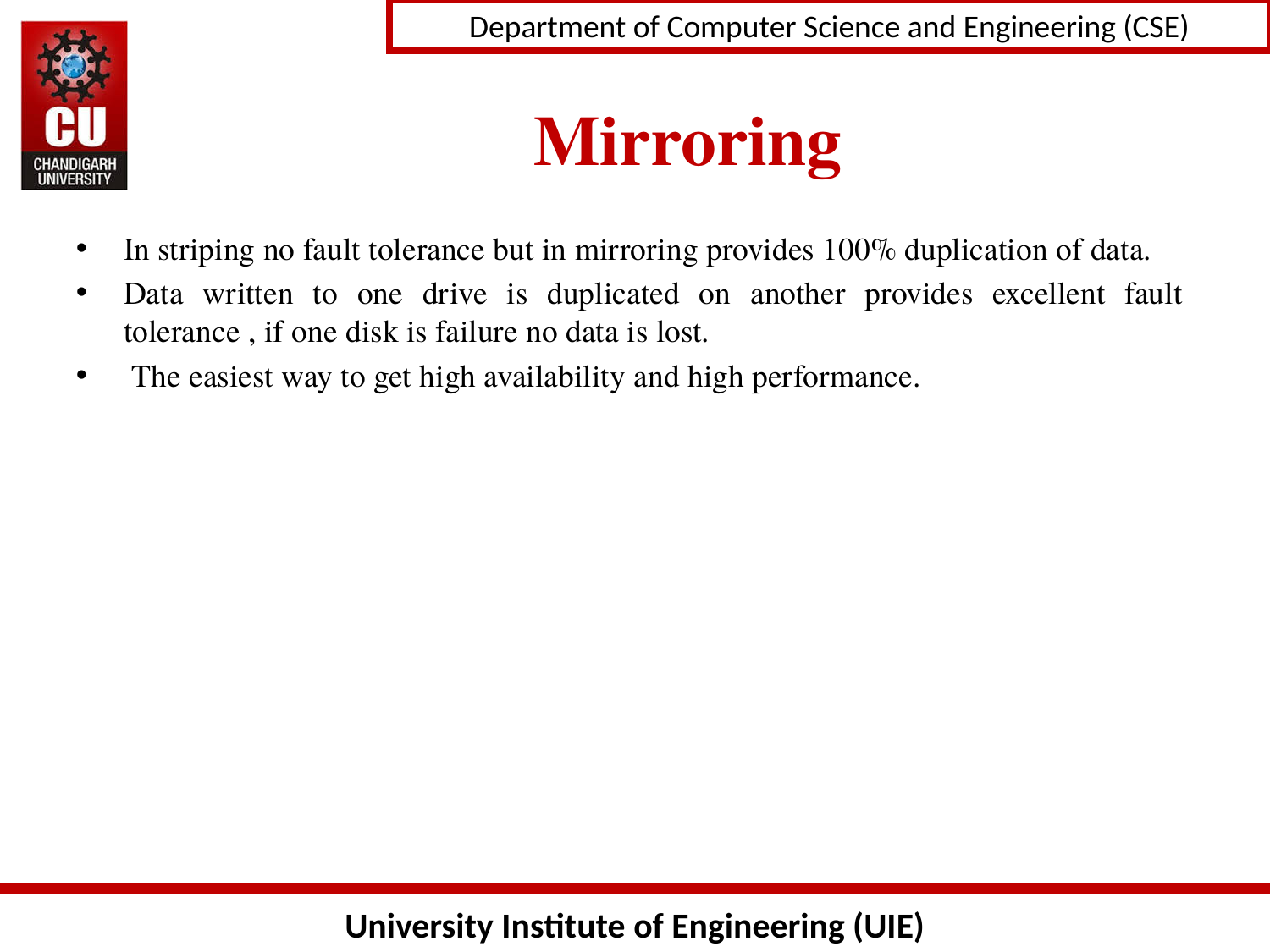

# Mirroring
In striping no fault tolerance but in mirroring provides 100% duplication of data.
Data written to one drive is duplicated on another provides excellent fault tolerance , if one disk is failure no data is lost.
 The easiest way to get high availability and high performance.